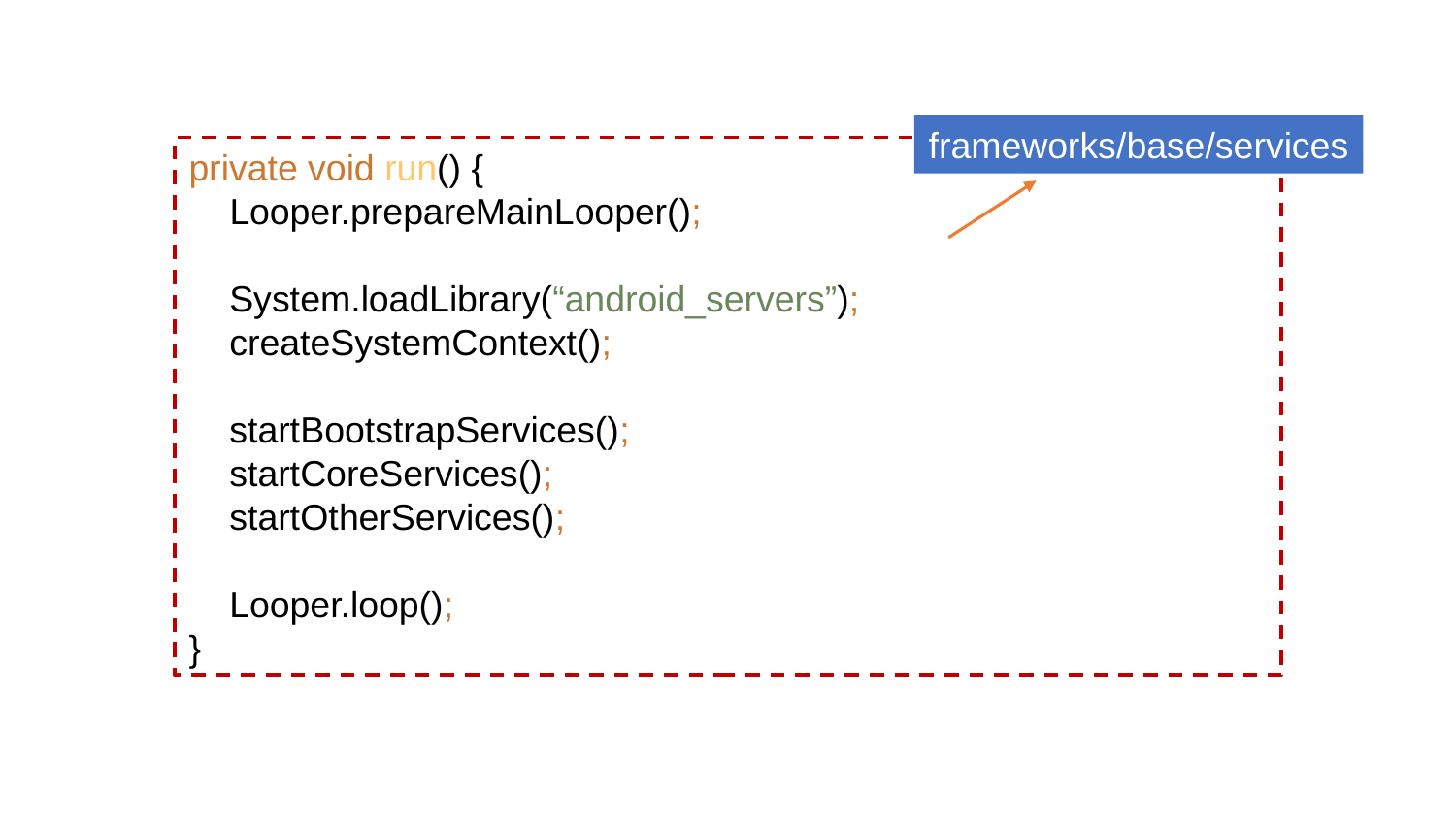

frameworks/base/services
private void run() {
    Looper.prepareMainLooper();
    System.loadLibrary(“android_servers”);
    createSystemContext();
    startBootstrapServices();
    startCoreServices();
    startOtherServices();
    Looper.loop();
}
public static void main(String[] args) {
    new SystemServer().run();
}